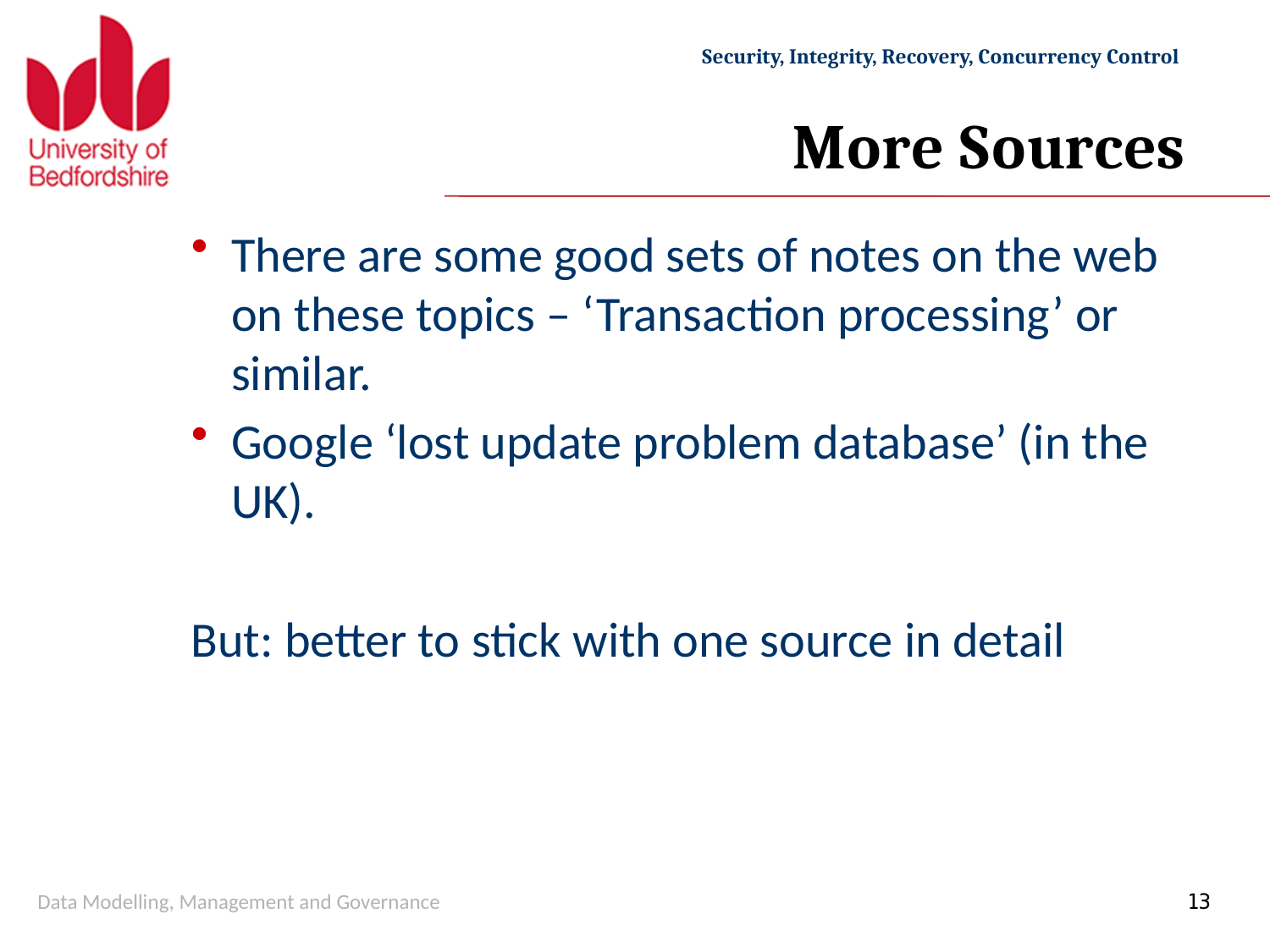

# More Sources
There are some good sets of notes on the web on these topics – ‘Transaction processing’ or similar.
Google ‘lost update problem database’ (in the UK).

But: better to stick with one source in detail

Data Modelling, Management and Governance